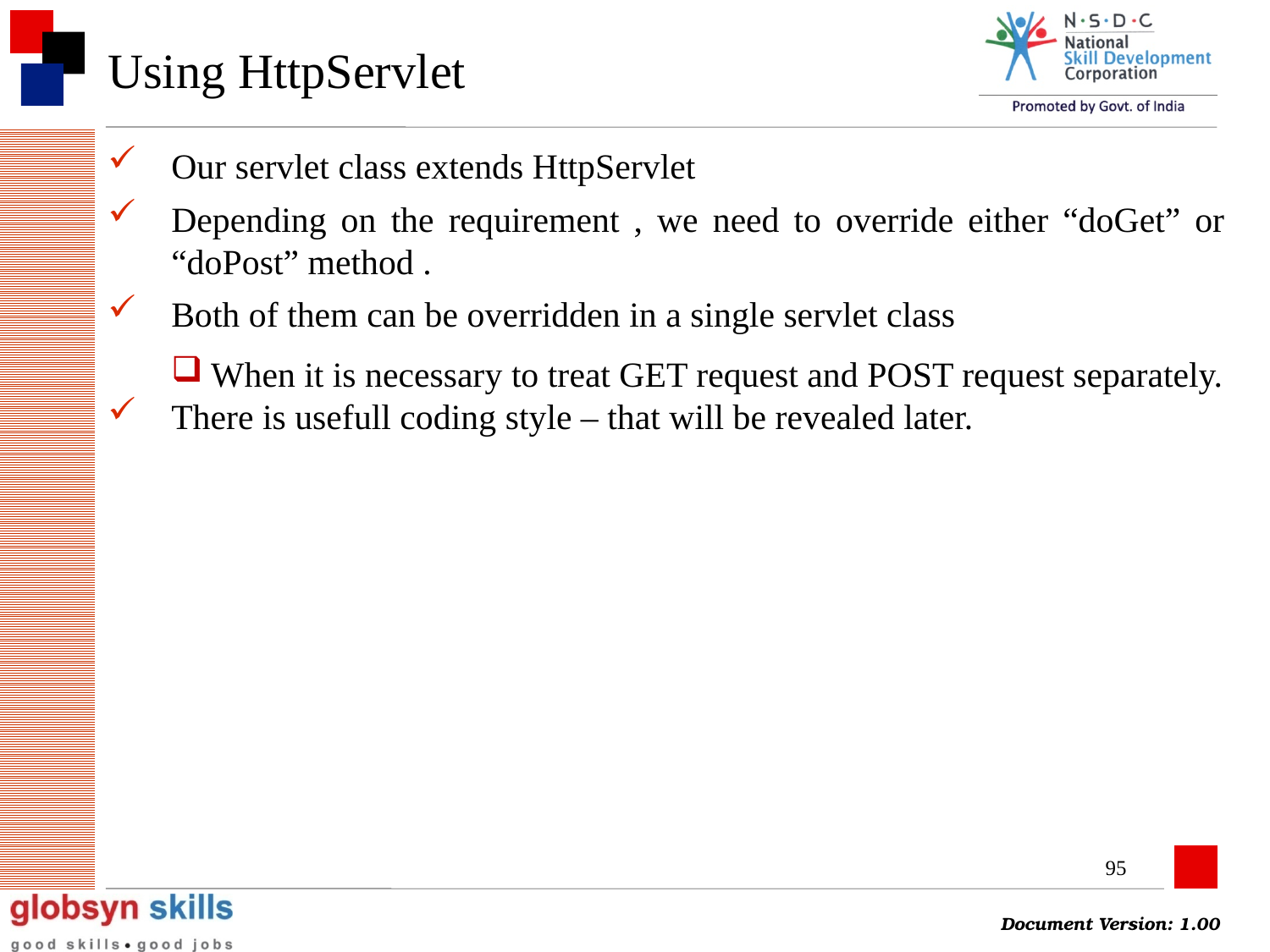

# Using HttpServlet
Our servlet class extends HttpServlet
Depending on the requirement , we need to override either “doGet” or “doPost” method .
Both of them can be overridden in a single servlet class
When it is necessary to treat GET request and POST request separately.
There is usefull coding style – that will be revealed later.